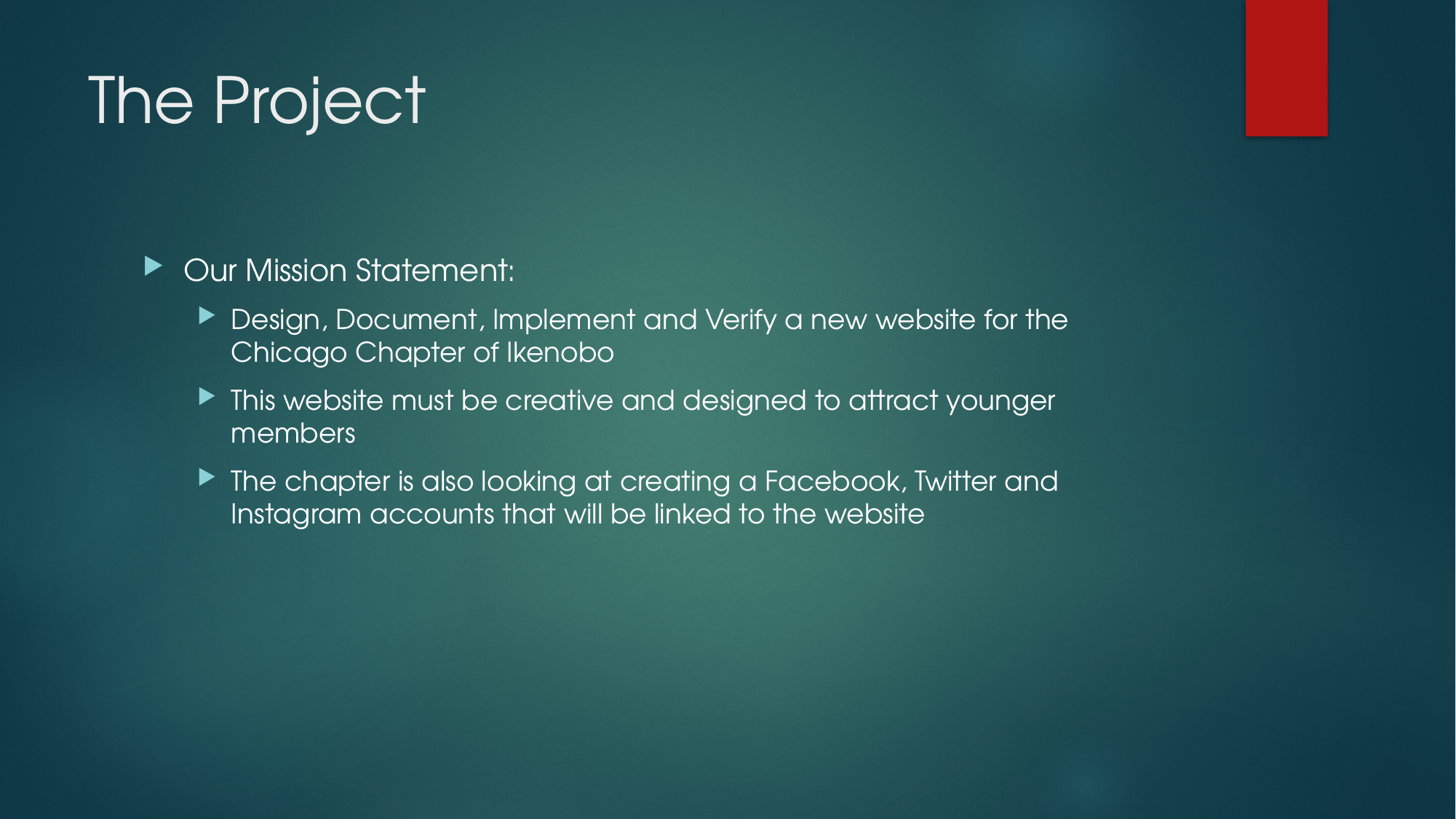

# The Project
Our Mission Statement:
Design, Document, Implement and Verify a new website for the Chicago Chapter of Ikenobo
This website must be creative and designed to attract younger members
The chapter is also looking at creating a Facebook, Twitter and Instagram accounts that will be linked to the website